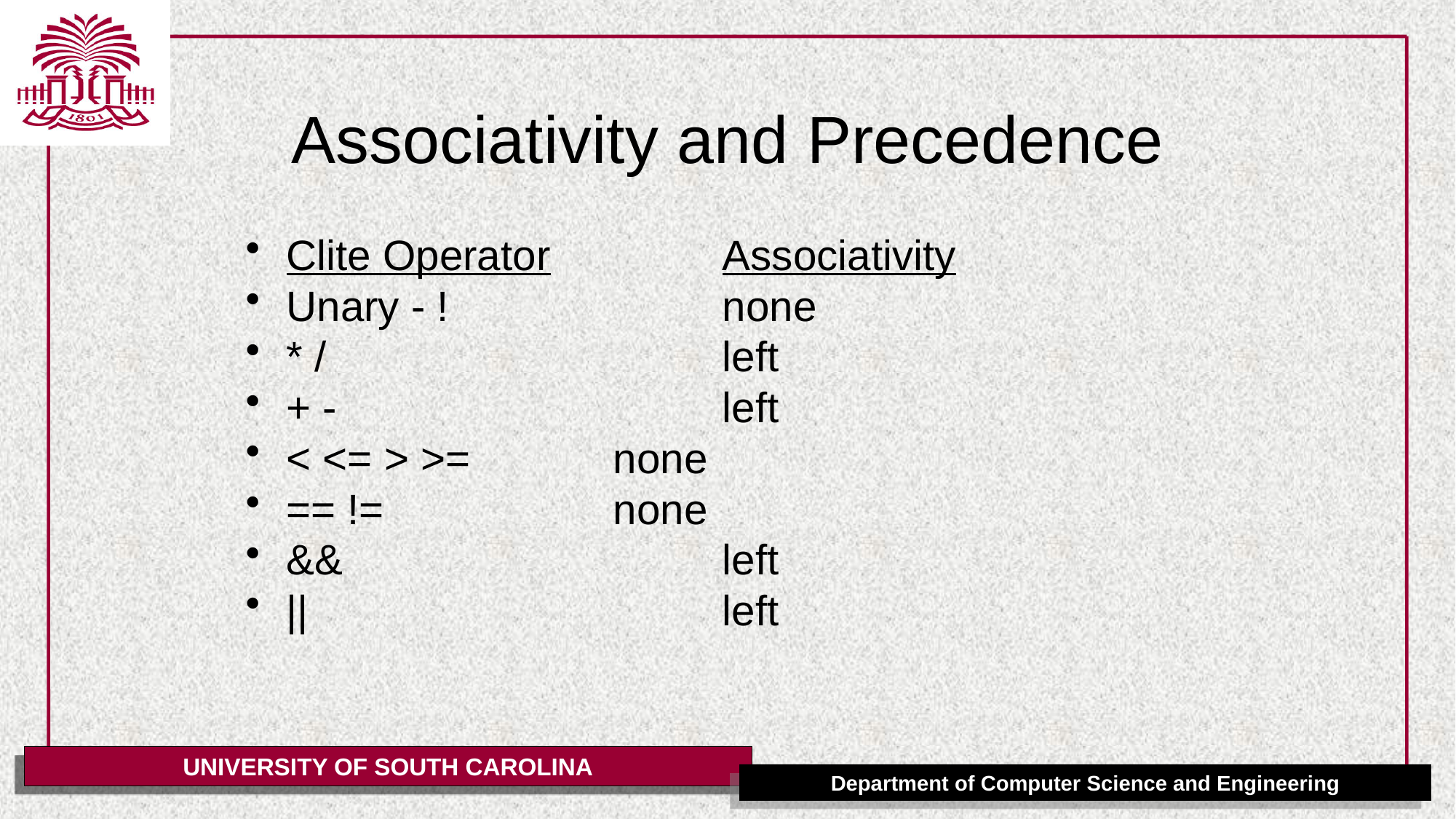

# Associativity and Precedence
Clite Operator		Associativity
Unary - ! 			none
* /				left
+ -				left
< <= > >=		none
== !=			none
&&				left
||				left